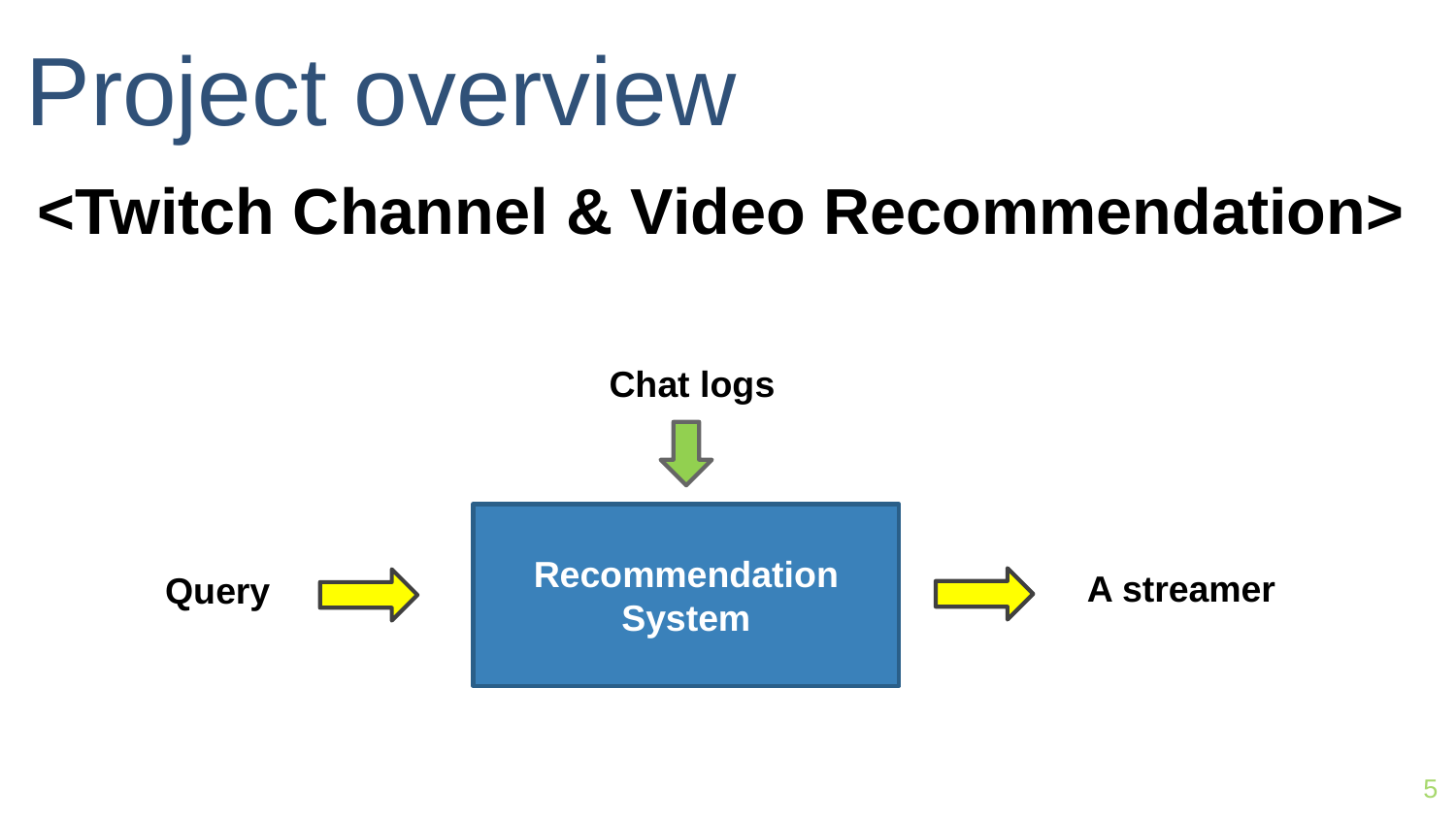

Project overview
<Twitch Channel & Video Recommendation>

Chat logs

Recommendation System
A streamer
Query

5